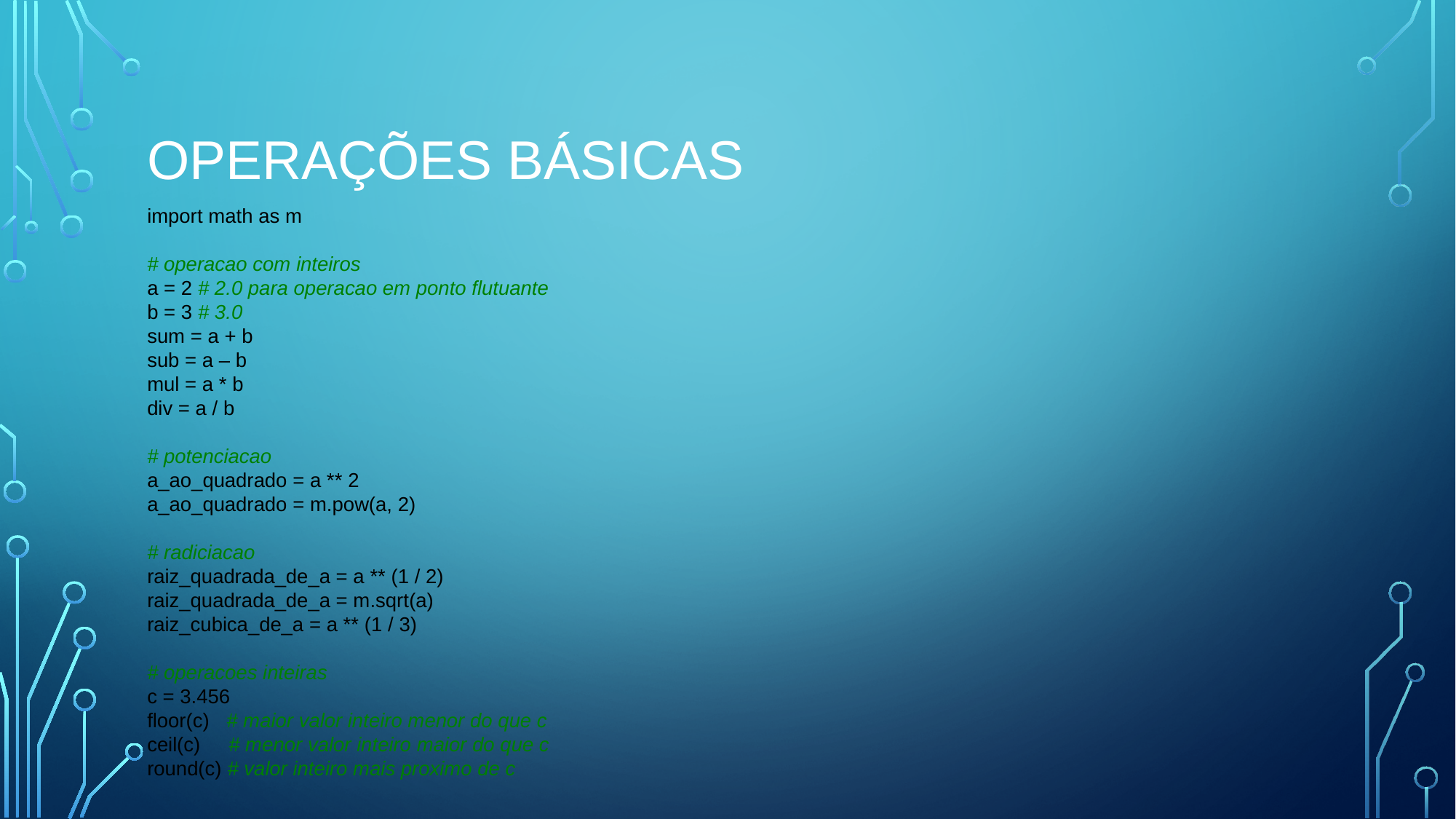

# OPERAÇÕES BÁSICAS
import math as m

# operacao com inteiros a = 2 # 2.0 para operacao em ponto flutuante
b = 3 # 3.0
sum = a + b
sub = a – b
mul = a * b
div = a / b

# potenciacao
a_ao_quadrado = a ** 2
a_ao_quadrado = m.pow(a, 2)

# radiciacao
raiz_quadrada_de_a = a ** (1 / 2)
raiz_quadrada_de_a = m.sqrt(a)
raiz_cubica_de_a = a ** (1 / 3)

# operacoes inteiras
c = 3.456
floor(c)   # maior valor inteiro menor do que c
ceil(c)     # menor valor inteiro maior do que c
round(c) # valor inteiro mais proximo de c